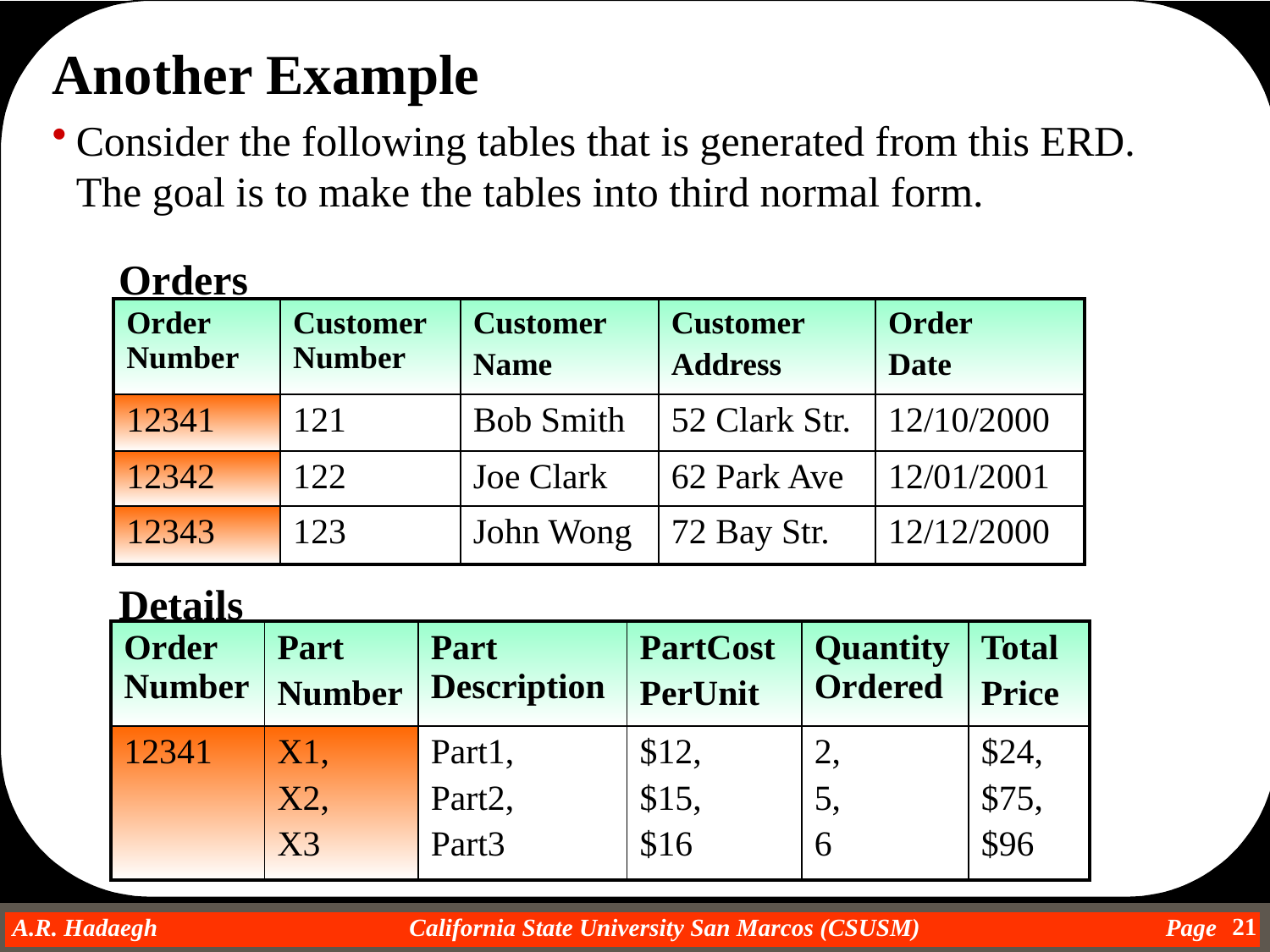

Another Example
Consider the following tables that is generated from this ERD. The goal is to make the tables into third normal form.
Orders
| Order Number | Customer Number | Customer Name | Customer Address | Order Date |
| --- | --- | --- | --- | --- |
| 12341 | 121 | Bob Smith | 52 Clark Str. | 12/10/2000 |
| 12342 | 122 | Joe Clark | 62 Park Ave | 12/01/2001 |
| 12343 | 123 | John Wong | 72 Bay Str. | 12/12/2000 |
Details
| Order Number | Part Number | Part Description | PartCost PerUnit | Quantity Ordered | Total Price |
| --- | --- | --- | --- | --- | --- |
| 12341 | X1, X2, X3 | Part1, Part2, Part3 | $12, $15, $16 | 2, 5, 6 | $24, $75, $96 |
21